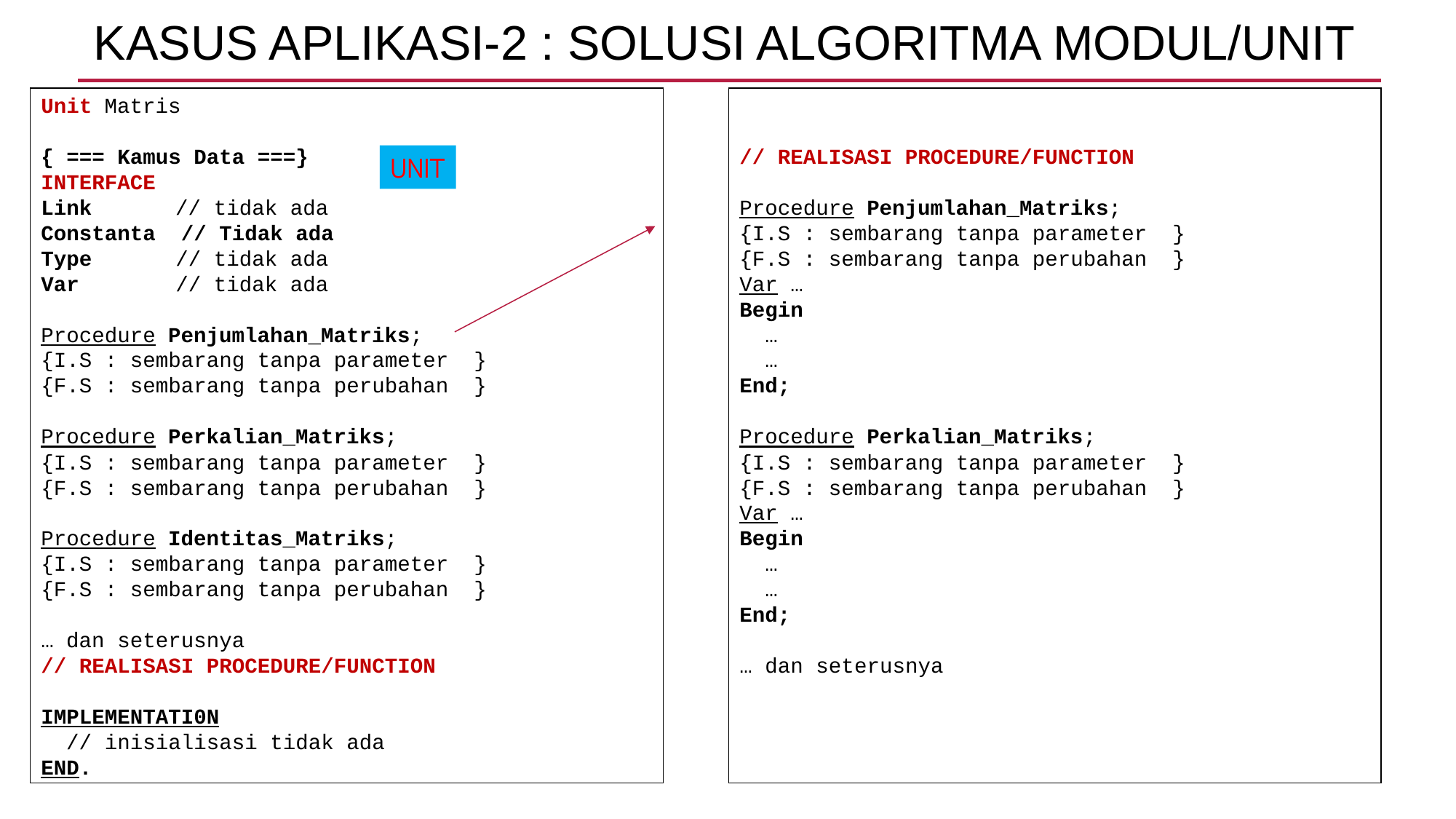

# Kasus ApLIKASI-2 : SOLUSI ALGORITMA MODUL/UNIT

Unit Matris

{ === Kamus Data ===}
INTERFACE
Link 	  // tidak ada
Constanta  // Tidak ada
Type 	  // tidak ada
Var  	  // tidak ada

Procedure Penjumlahan_Matriks;
{I.S : sembarang tanpa parameter  }
{F.S : sembarang tanpa perubahan  }

Procedure Perkalian_Matriks;
{I.S : sembarang tanpa parameter  }
{F.S : sembarang tanpa perubahan  }

Procedure Identitas_Matriks;
{I.S : sembarang tanpa parameter  }
{F.S : sembarang tanpa perubahan  }

… dan seterusnya
// REALISASI PROCEDURE/FUNCTION

IMPLEMENTATI0N
  // inisialisasi tidak ada
END.

// REALISASI PROCEDURE/FUNCTION

Procedure Penjumlahan_Matriks;
{I.S : sembarang tanpa parameter  }
{F.S : sembarang tanpa perubahan  }
Var …
Begin
  …
  …
End;

Procedure Perkalian_Matriks;
{I.S : sembarang tanpa parameter  }
{F.S : sembarang tanpa perubahan  }
Var …
Begin
  …
  …
End;

… dan seterusnya

UNIT